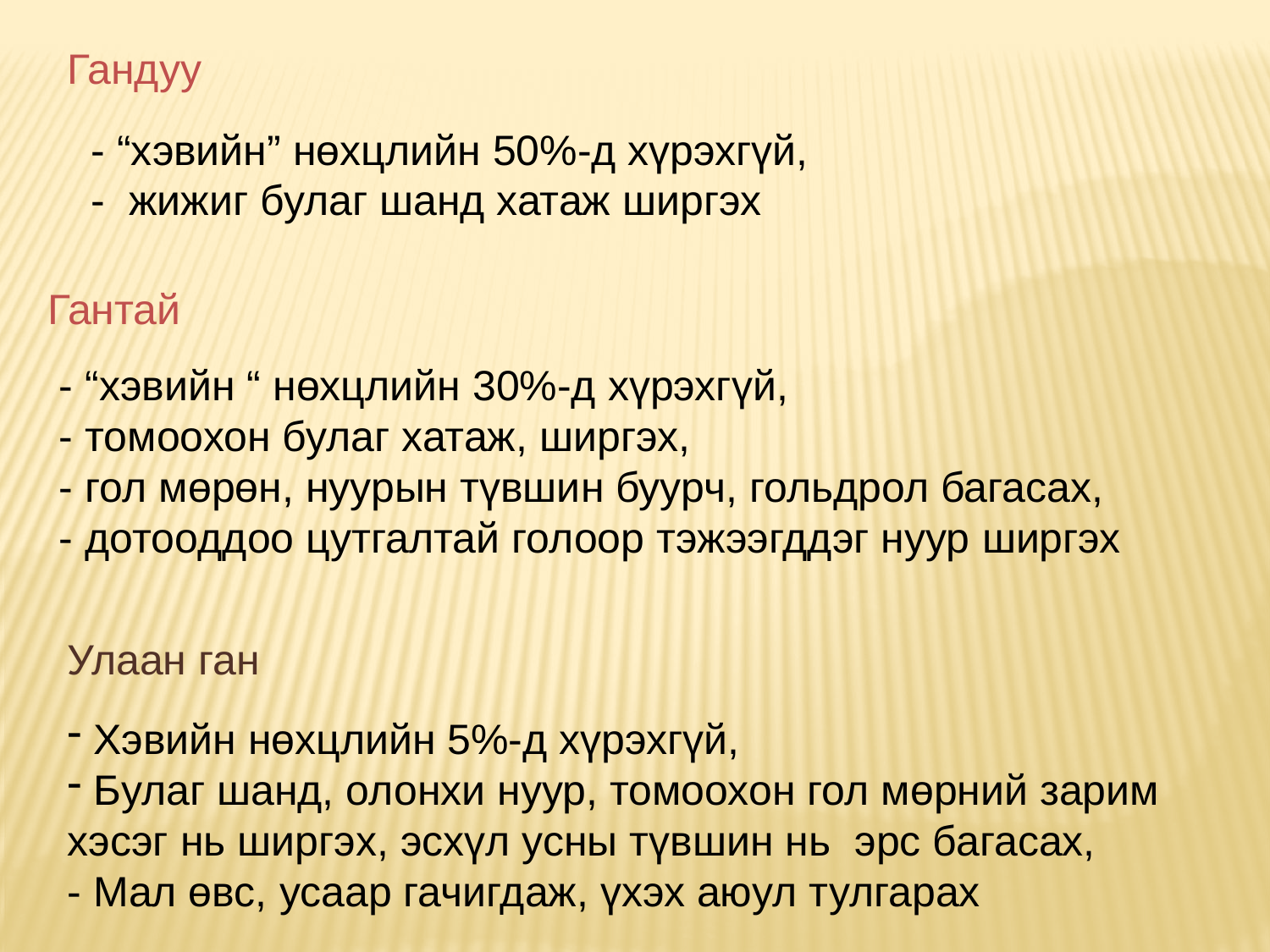

Гандуу

  - “хэвийн” нөхцлийн 50%-д хүрэхгүй,
  -  жижиг булаг шанд хатаж ширгэх
Гантай

 - “хэвийн “ нөхцлийн 30%-д хүрэхгүй,
 - томоохон булаг хатаж, ширгэх,
 - гол мөрөн, нуурын түвшин буурч, гольдрол багасах,
 - дотооддоо цутгалтай голоор тэжээгддэг нуур ширгэх
Улаан ган

 Хэвийн нөхцлийн 5%-д хүрэхгүй,
 Булаг шанд, олонхи нуур, томоохон гол мөрний зарим хэсэг нь ширгэх, эсхүл усны түвшин нь  эрс багасах,
- Мал өвс, усаар гачигдаж, үхэх аюул тулгарах